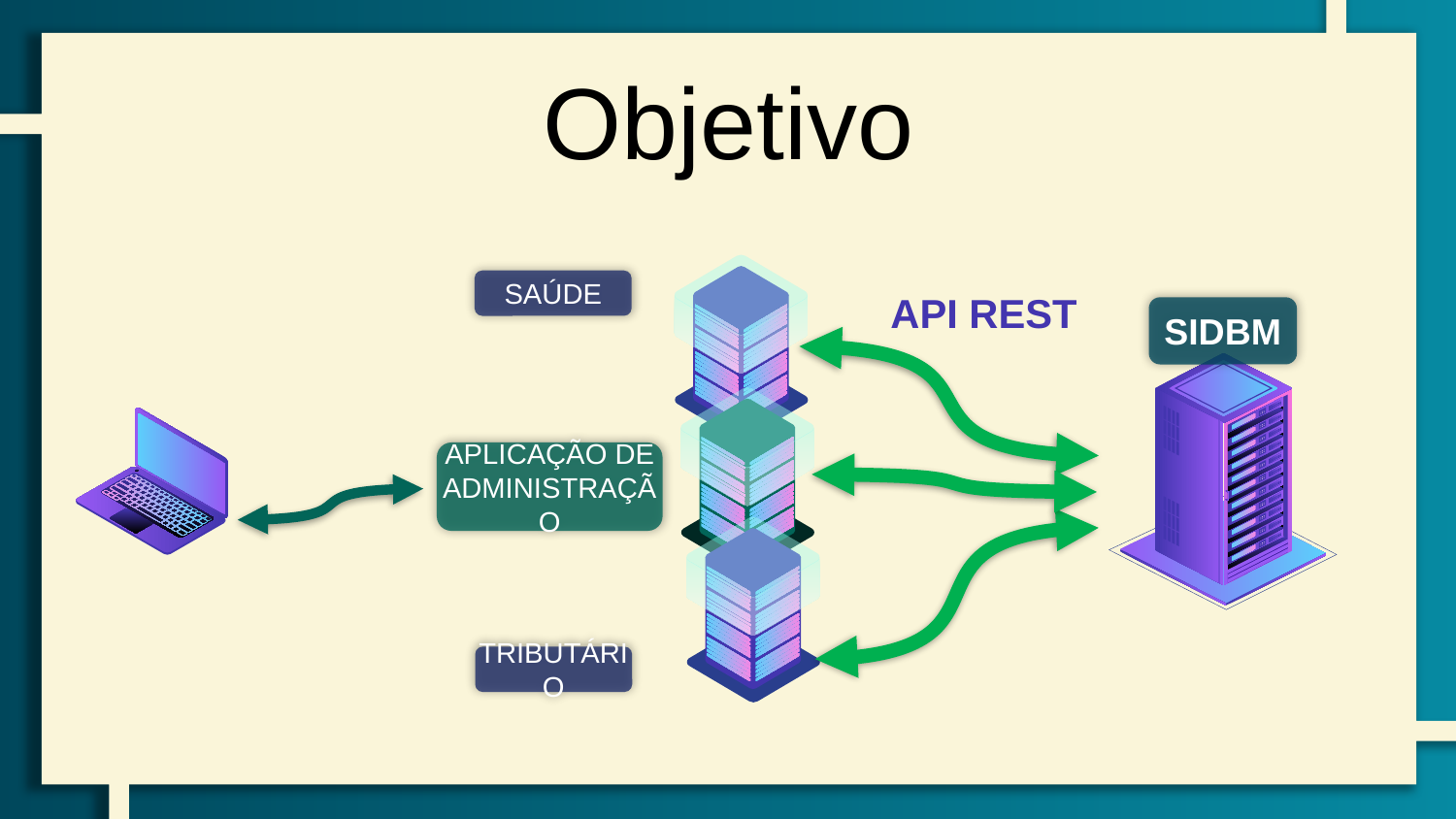

Objetivo

SAÚDE
API REST
SIDBM

APLICAÇÃO DE ADMINISTRAÇÃO

TRIBUTÁRIO